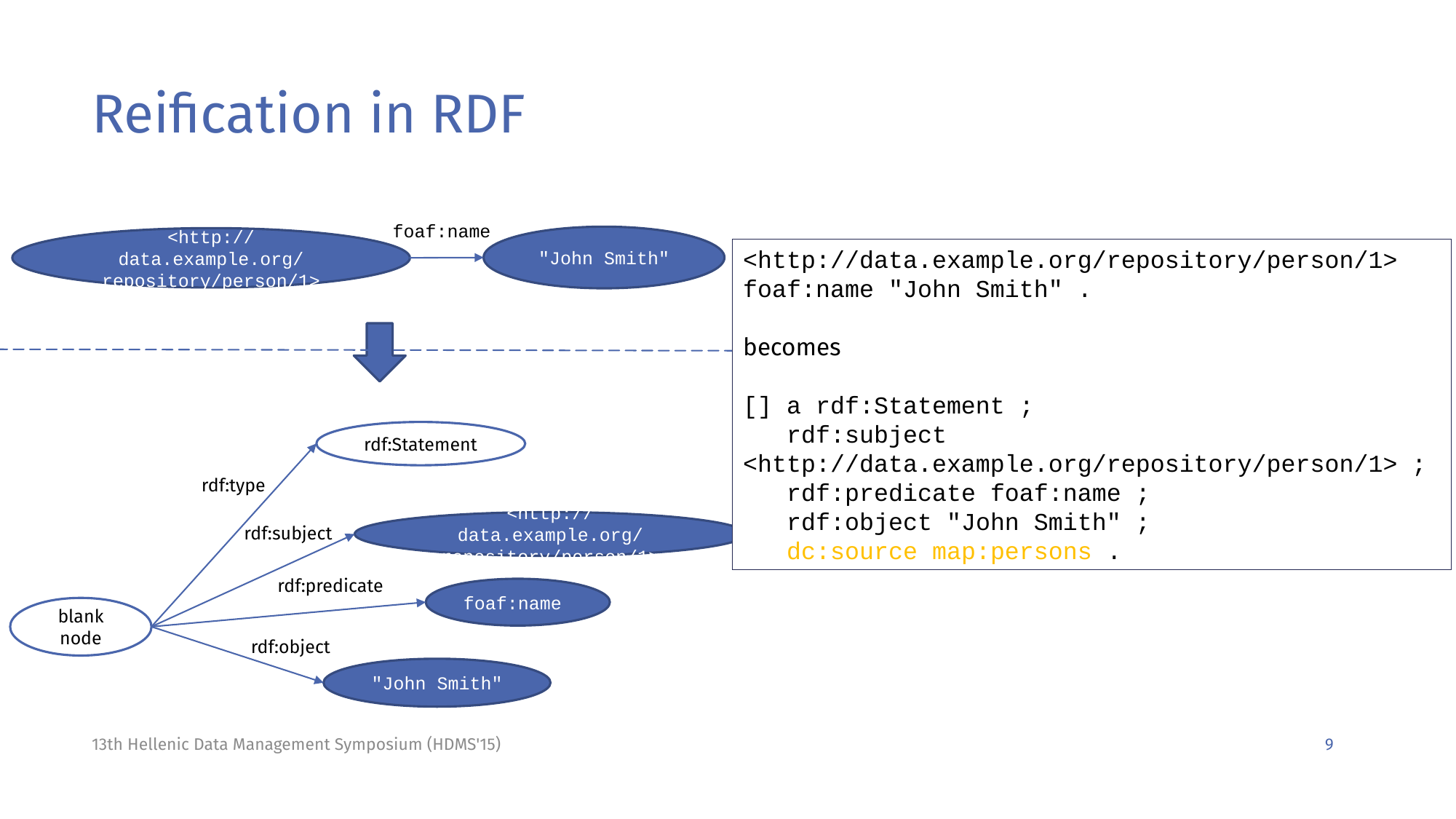

# Reification in RDF
foaf:name
"John Smith"
<http://data.example.org/repository/person/1>
<http://data.example.org/repository/person/1> foaf:name "John Smith" .

becomes

[] a rdf:Statement ;
   rdf:subject
<http://data.example.org/repository/person/1> ;
   rdf:predicate foaf:name ;
   rdf:object "John Smith" ;
   dc:source map:persons .

rdf:Statement
rdf:type
<http://data.example.org/repository/person/1>
rdf:subject
rdf:predicate
foaf:name
blank node
rdf:object
"John Smith"
13th Hellenic Data Management Symposium (HDMS'15)
9